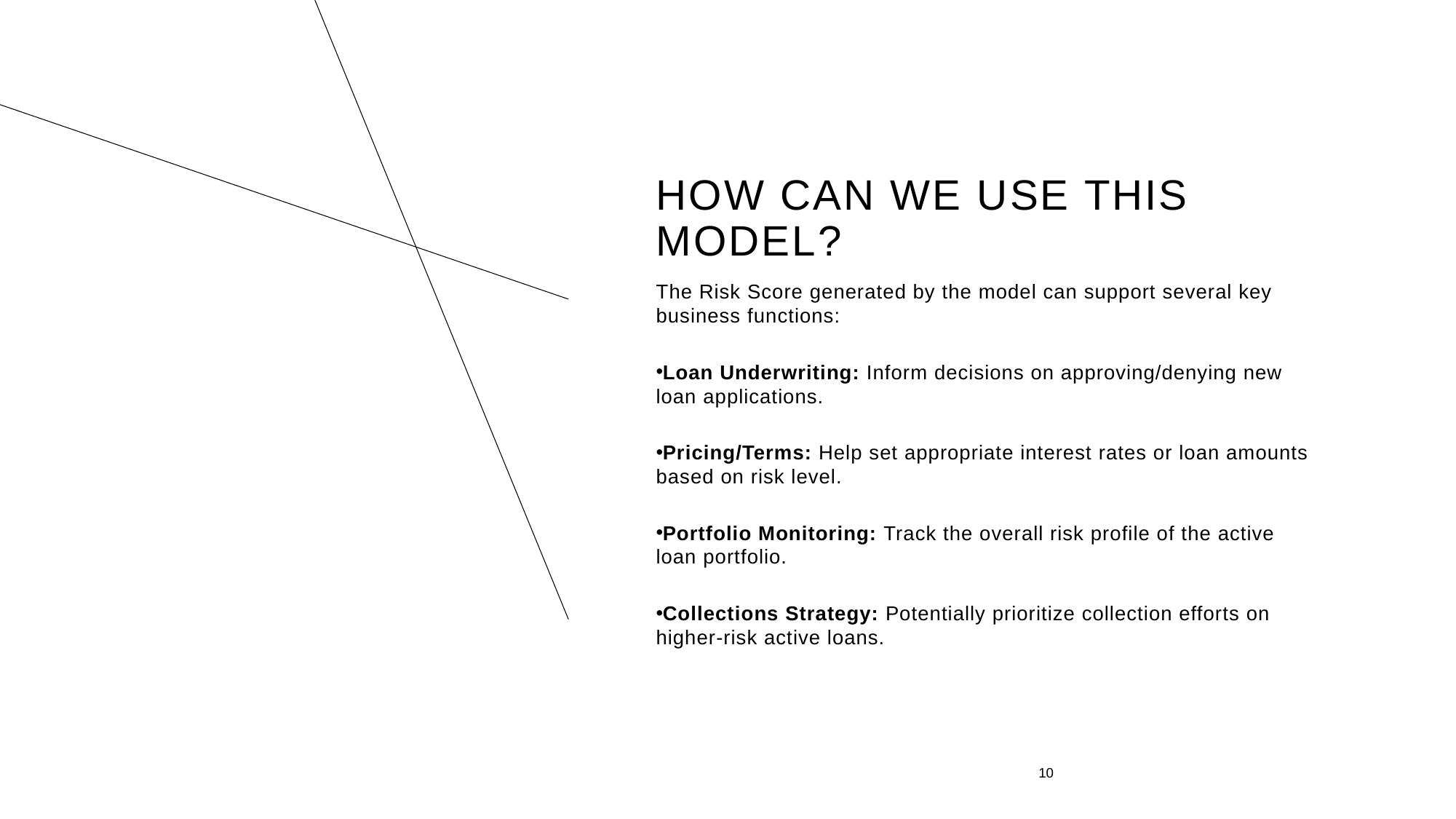

# How Can We Use This Model?
The Risk Score generated by the model can support several key business functions:

Loan Underwriting: Inform decisions on approving/denying new loan applications.

Pricing/Terms: Help set appropriate interest rates or loan amounts based on risk level.

Portfolio Monitoring: Track the overall risk profile of the active loan portfolio.

Collections Strategy: Potentially prioritize collection efforts on higher-risk active loans.
10